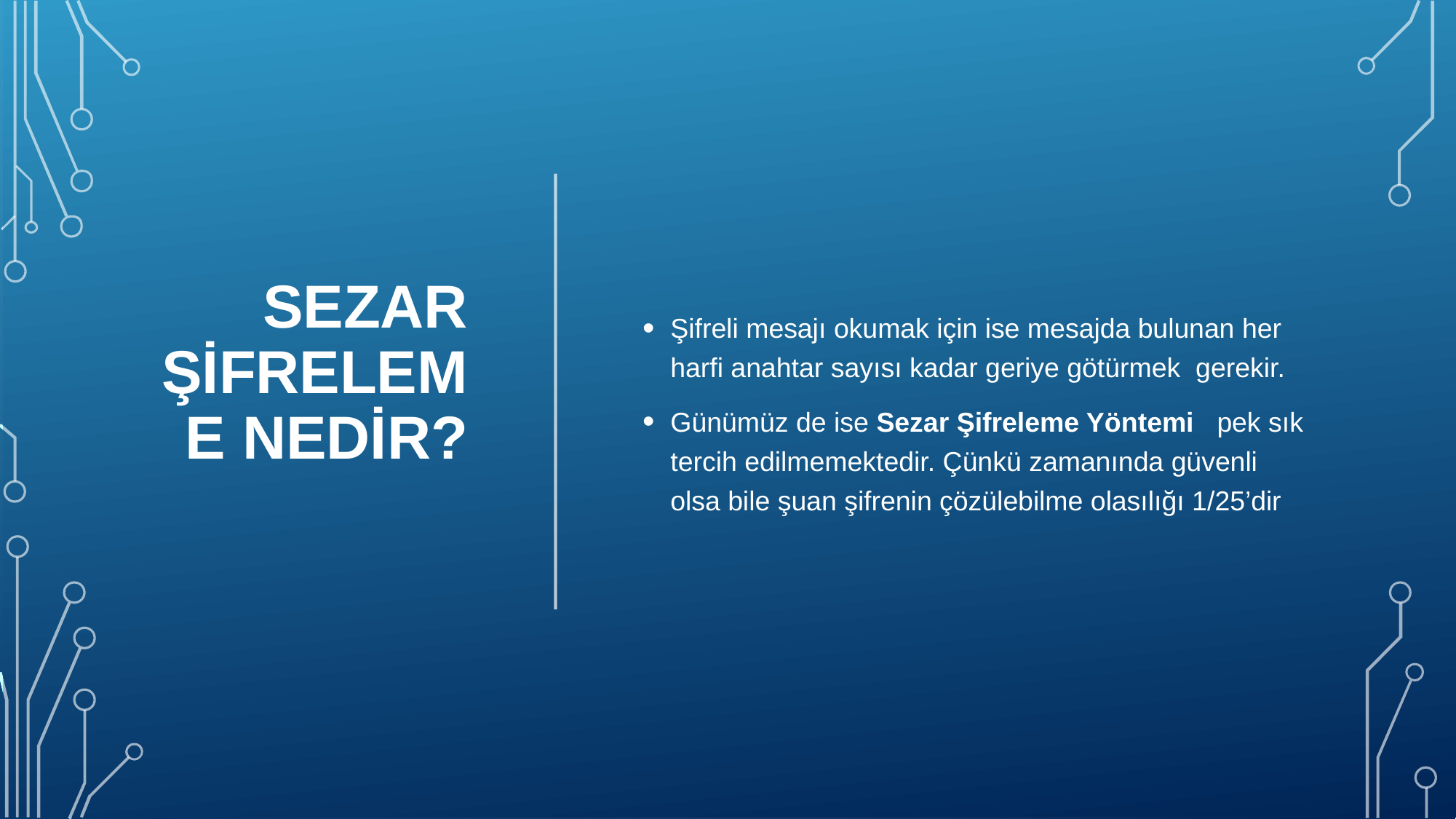

# Sezar Şifreleme nedir?
Şifreli mesajı okumak için ise mesajda bulunan her harfi anahtar sayısı kadar geriye götürmek  gerekir.
Günümüz de ise Sezar Şifreleme Yöntemi   pek sık tercih edilmemektedir. Çünkü zamanında güvenli olsa bile şuan şifrenin çözülebilme olasılığı 1/25’dir